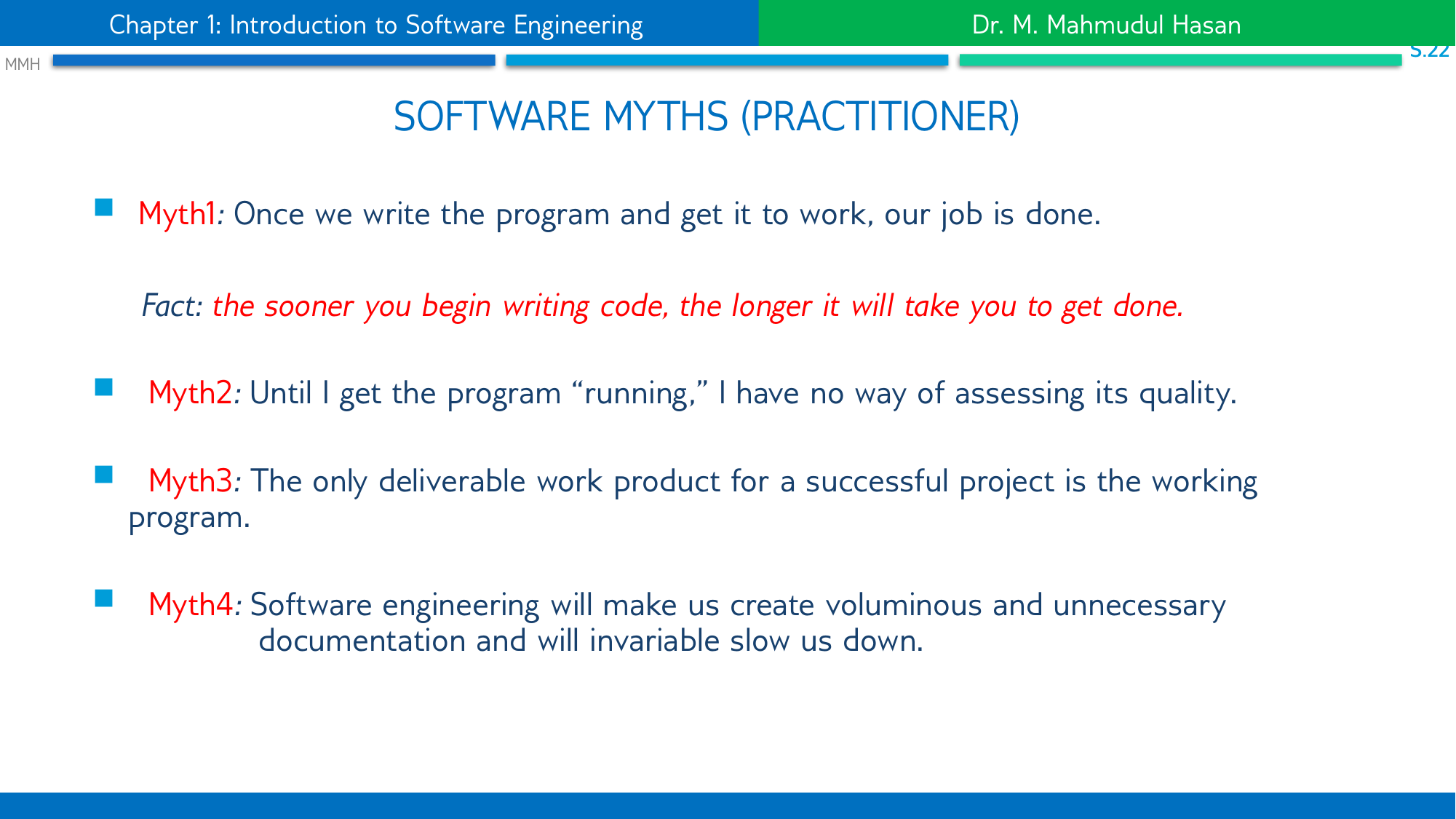

Chapter 1: Introduction to Software Engineering
Dr. M. Mahmudul Hasan
 S.22
  MMH
Software Myths (practitioner)
 Myth1: Once we write the program and get it to work, our job is done.
 Fact: the sooner you begin writing code, the longer it will take you to get done.
  Myth2: Until I get the program “running,” I have no way of assessing its quality.
  Myth3: The only deliverable work product for a successful project is the working program.
  Myth4: Software engineering will make us create voluminous and unnecessary
             documentation and will invariable slow us down.